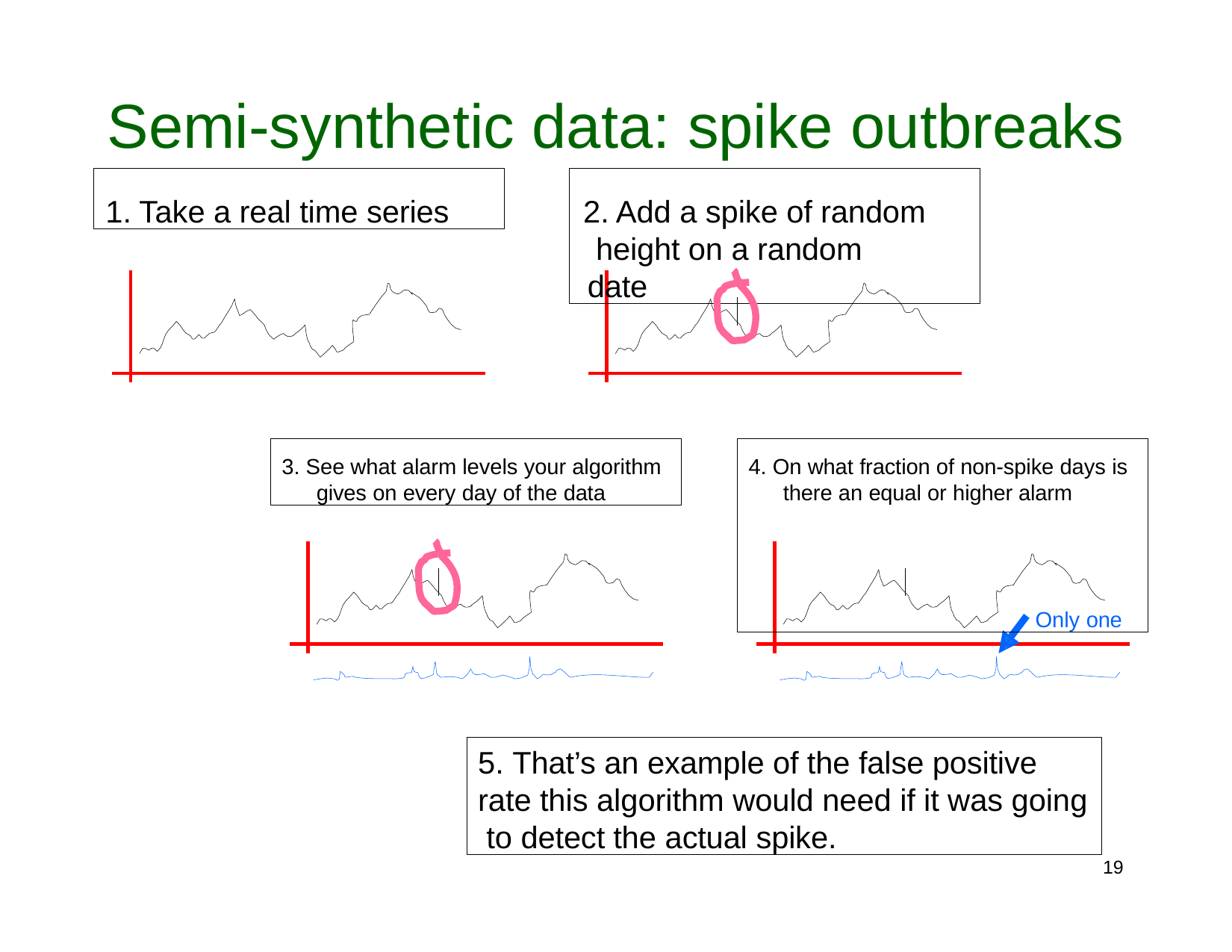

# Semi-synthetic data: spike outbreaks
1. Take a real time series
2. Add a spike of random  height on a random date

3. See what alarm levels your algorithm  gives on every day of the data
4. On what fraction of non-spike days is  there an equal or higher alarm

Only one

5. That’s an example of the false positive  rate this algorithm would need if it was going  to detect the actual spike.
19